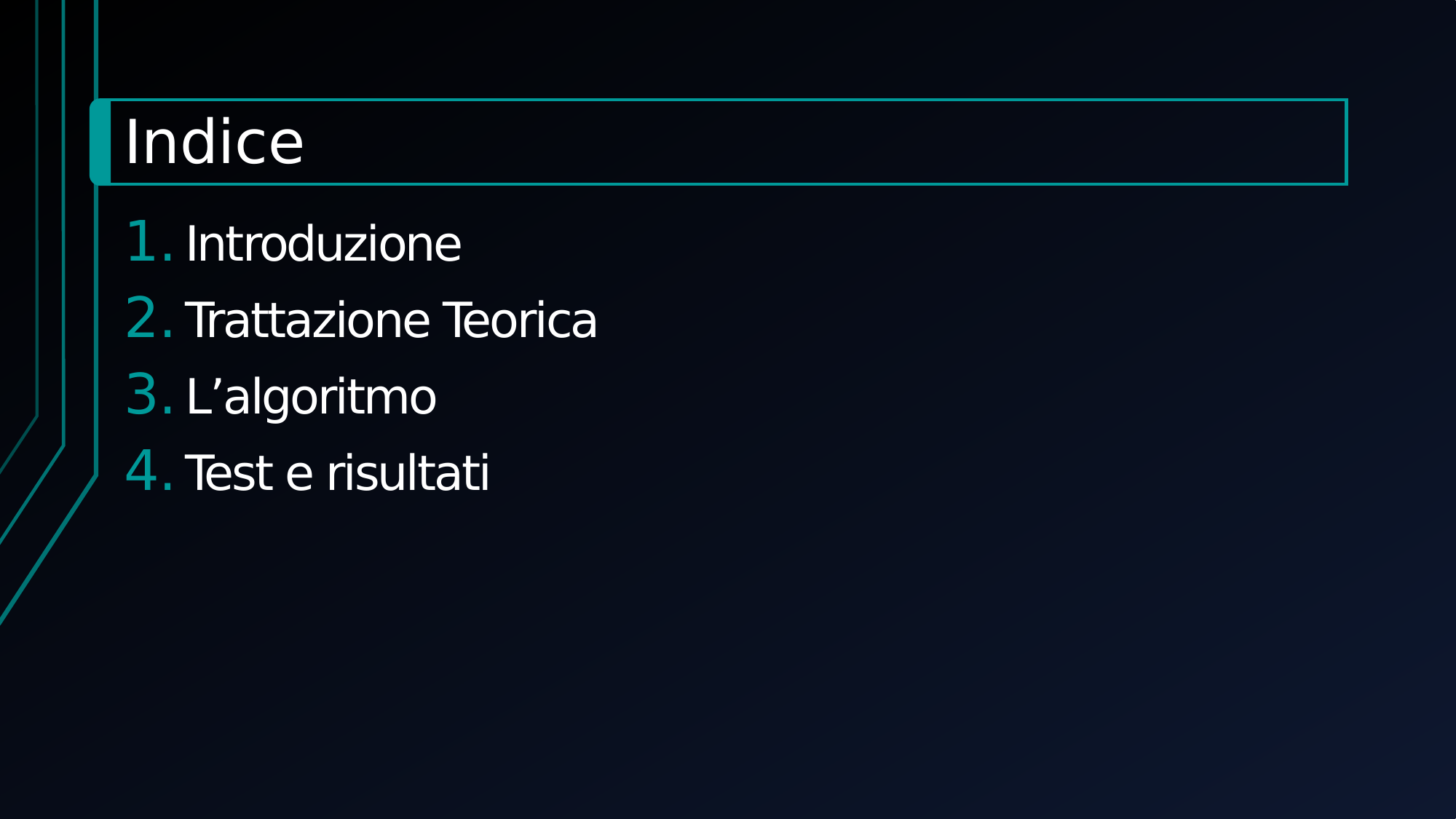

# Indice

Introduzione
Trattazione Teorica
L’algoritmo
Test e risultati